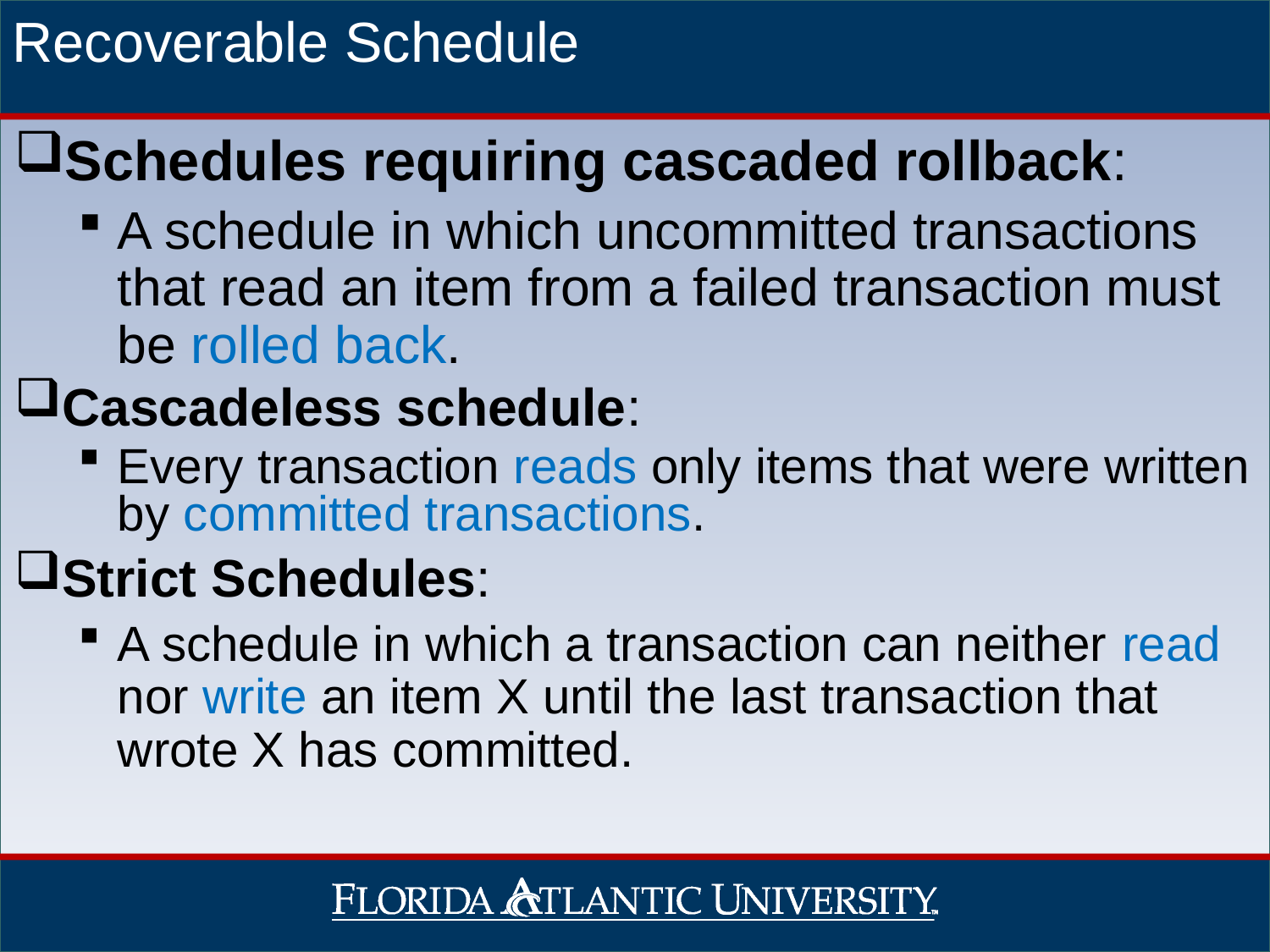

Recoverable Schedule
Schedules requiring cascaded rollback:
A schedule in which uncommitted transactions that read an item from a failed transaction must be rolled back.
Cascadeless schedule:
Every transaction reads only items that were written by committed transactions.
Strict Schedules:
A schedule in which a transaction can neither read nor write an item X until the last transaction that wrote X has committed.